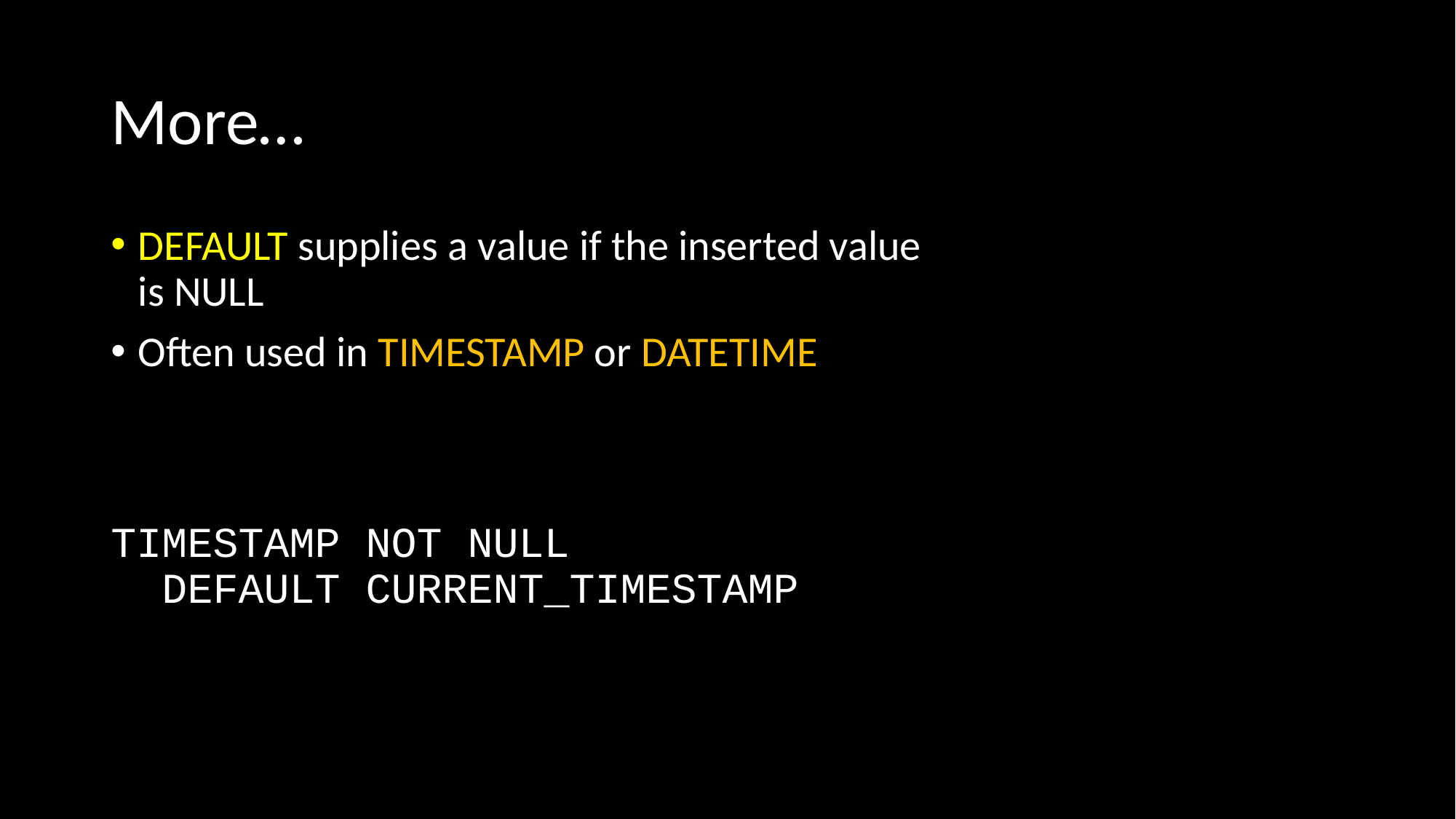

# More…
DEFAULT supplies a value if the inserted value is NULL
Often used in TIMESTAMP or DATETIME
TIMESTAMP NOT NULL
  DEFAULT CURRENT_TIMESTAMP